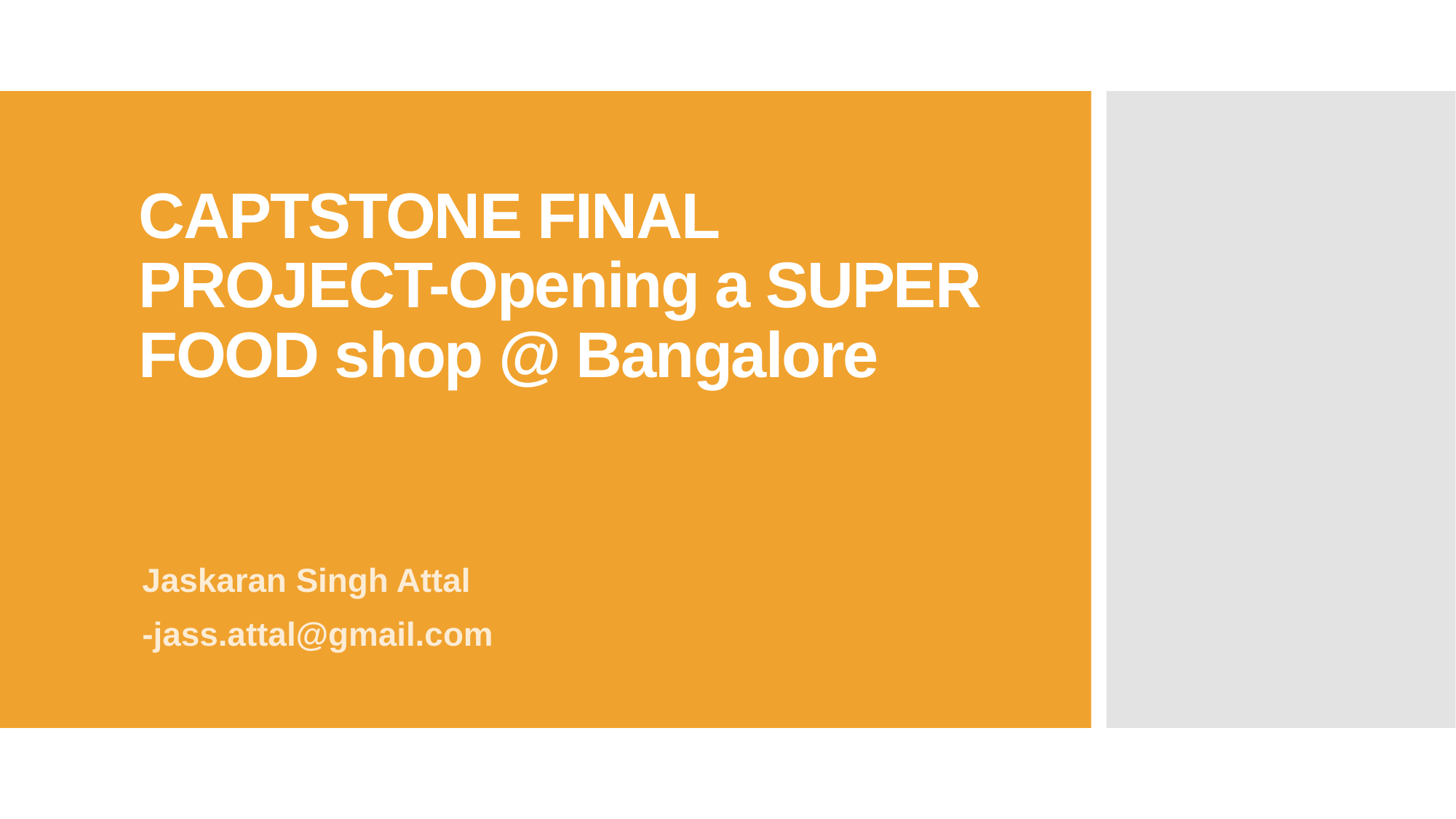

# CAPTSTONE FINAL PROJECT-Opening a SUPER FOOD shop @ Bangalore
Jaskaran Singh Attal
-jass.attal@gmail.com